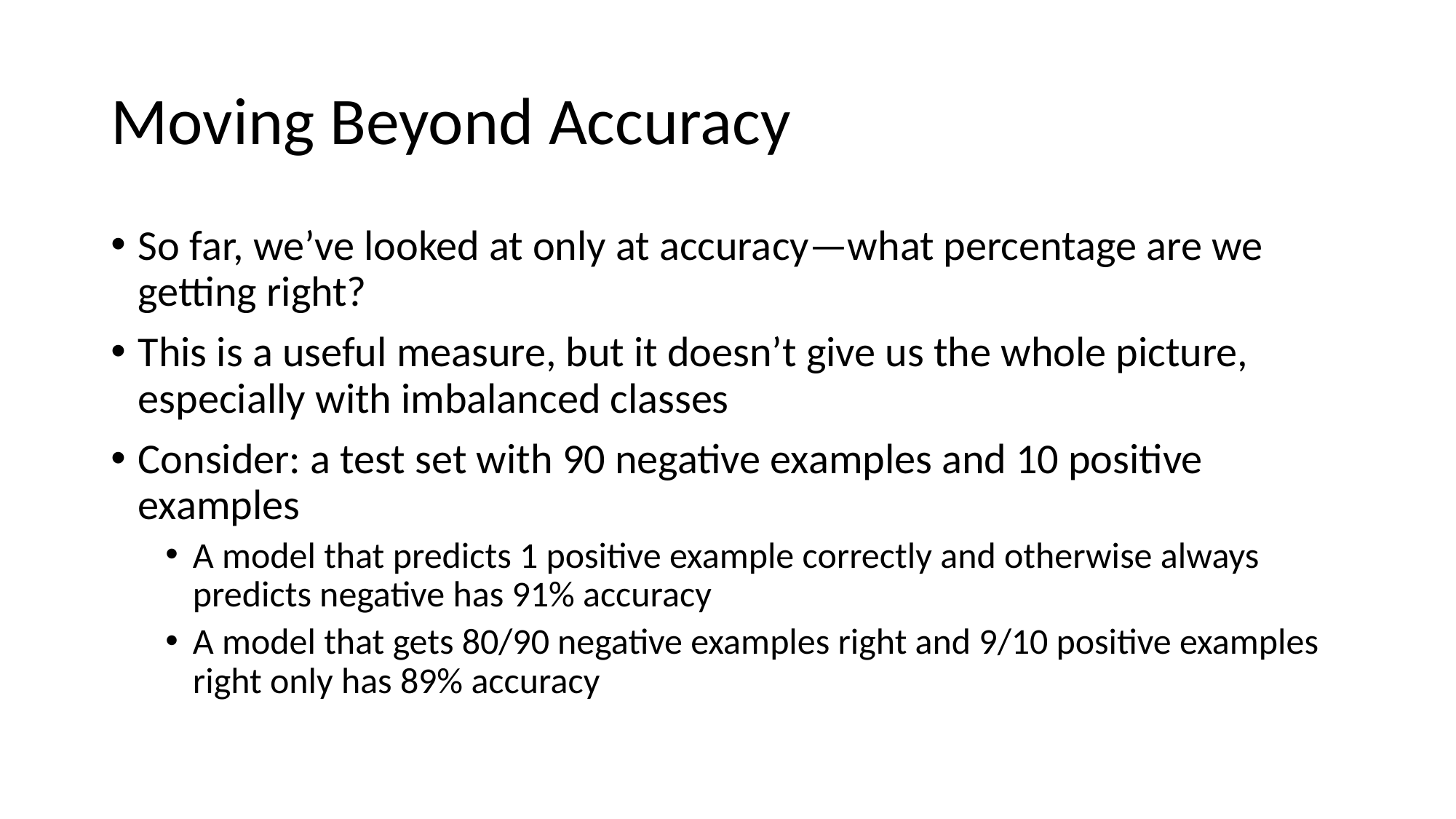

# Moving Beyond Accuracy
So far, we’ve looked at only at accuracy—what percentage are we getting right?
This is a useful measure, but it doesn’t give us the whole picture, especially with imbalanced classes
Consider: a test set with 90 negative examples and 10 positive examples
A model that predicts 1 positive example correctly and otherwise always predicts negative has 91% accuracy
A model that gets 80/90 negative examples right and 9/10 positive examples right only has 89% accuracy